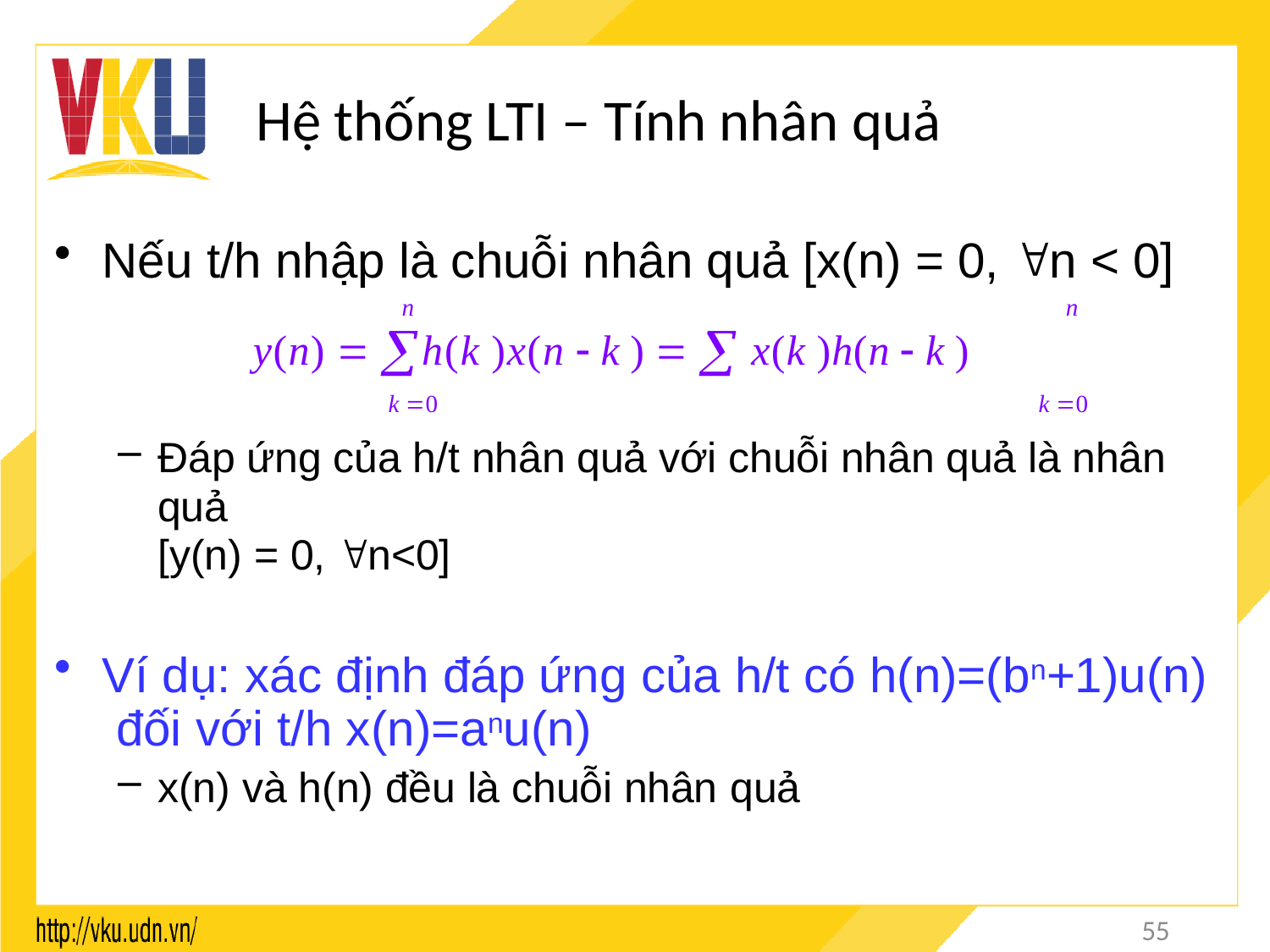

# Hệ thống LTI – Tính nhân quả
Nếu t/h nhập là chuỗi nhân quả [x(n) = 0, ∀n < 0]
n	n
y(n) = ∑h(k )x(n − k ) = ∑ x(k )h(n − k )
k =0	k =0
Đáp ứng của h/t nhân quả với chuỗi nhân quả là nhân quả
[y(n) = 0, ∀n<0]

Ví dụ: xác định đáp ứng của h/t có h(n)=(bn+1)u(n)  đối với t/h x(n)=anu(n)
x(n) và h(n) đều là chuỗi nhân quả
55